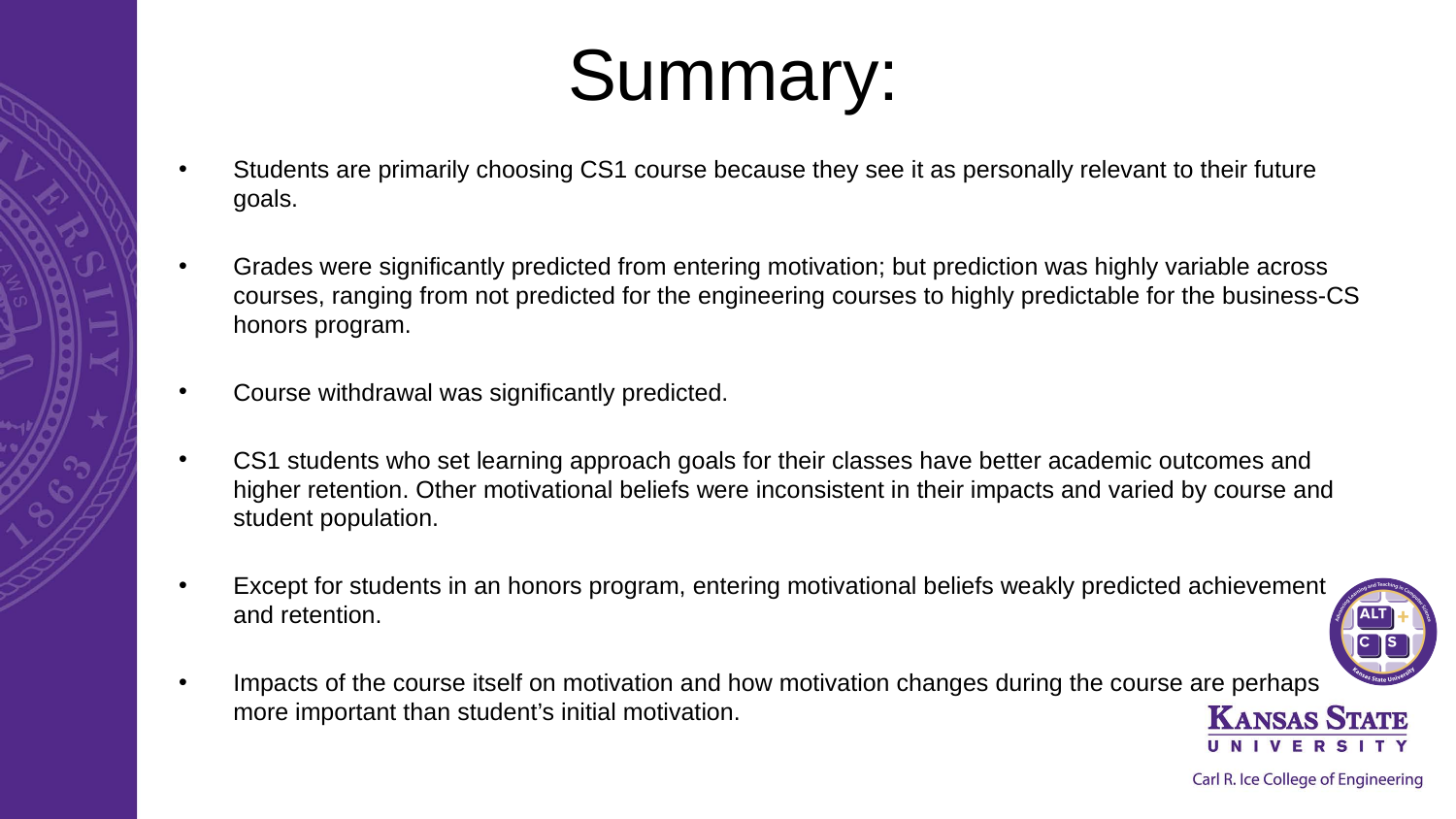

# Summary:
Students are primarily choosing CS1 course because they see it as personally relevant to their future goals.

Grades were significantly predicted from entering motivation; but prediction was highly variable across courses, ranging from not predicted for the engineering courses to highly predictable for the business-CS honors program.

Course withdrawal was significantly predicted.

CS1 students who set learning approach goals for their classes have better academic outcomes and higher retention. Other motivational beliefs were inconsistent in their impacts and varied by course and student population.

Except for students in an honors program, entering motivational beliefs weakly predicted achievement and retention.

Impacts of the course itself on motivation and how motivation changes during the course are perhaps more important than student’s initial motivation.